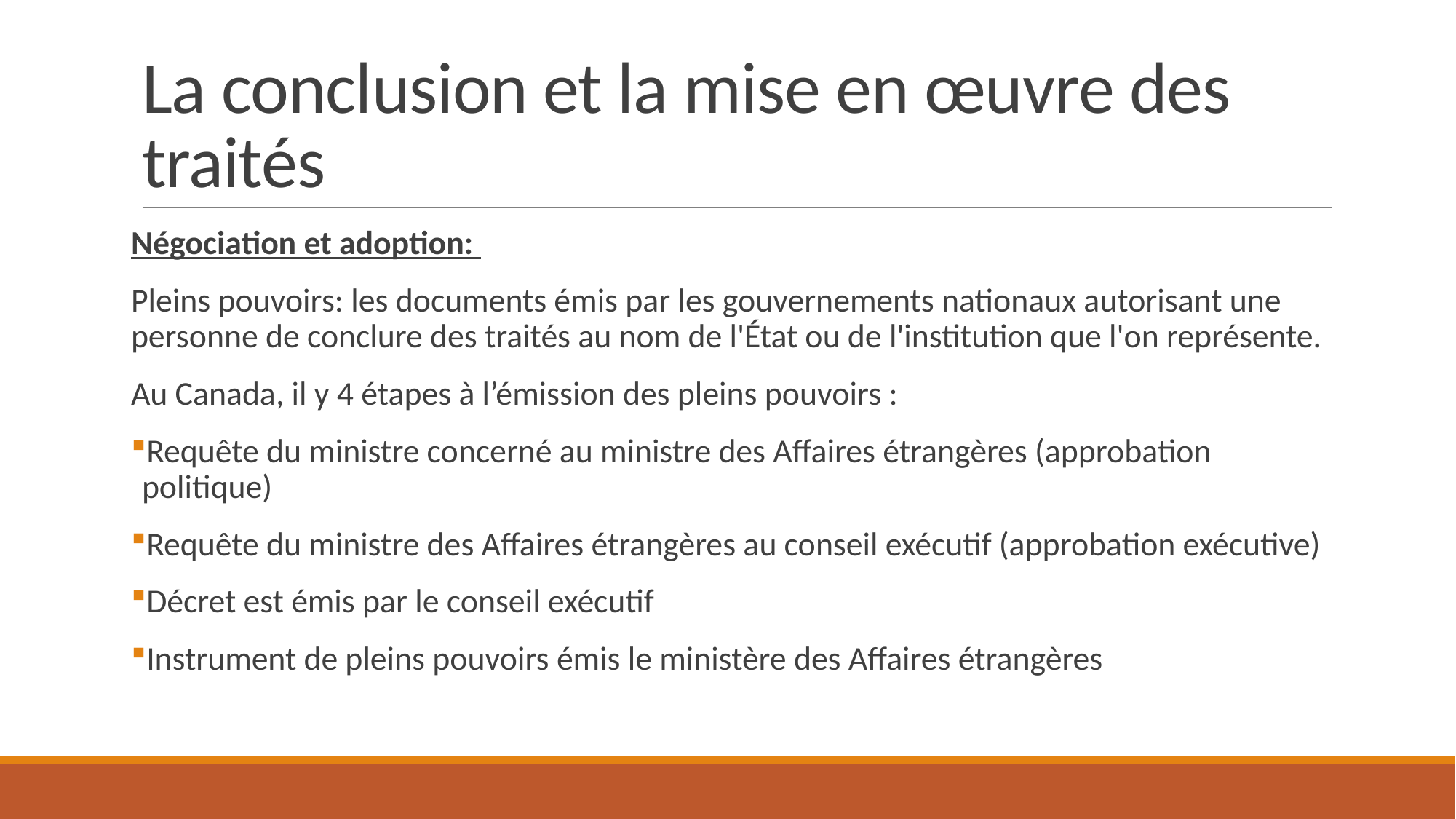

# La conclusion et la mise en œuvre des traités
Négociation et adoption:
Pleins pouvoirs: les documents émis par les gouvernements nationaux autorisant une personne de conclure des traités au nom de l'État ou de l'institution que l'on représente.
Au Canada, il y 4 étapes à l’émission des pleins pouvoirs :
Requête du ministre concerné au ministre des Affaires étrangères (approbation politique)
Requête du ministre des Affaires étrangères au conseil exécutif (approbation exécutive)
Décret est émis par le conseil exécutif
Instrument de pleins pouvoirs émis le ministère des Affaires étrangères